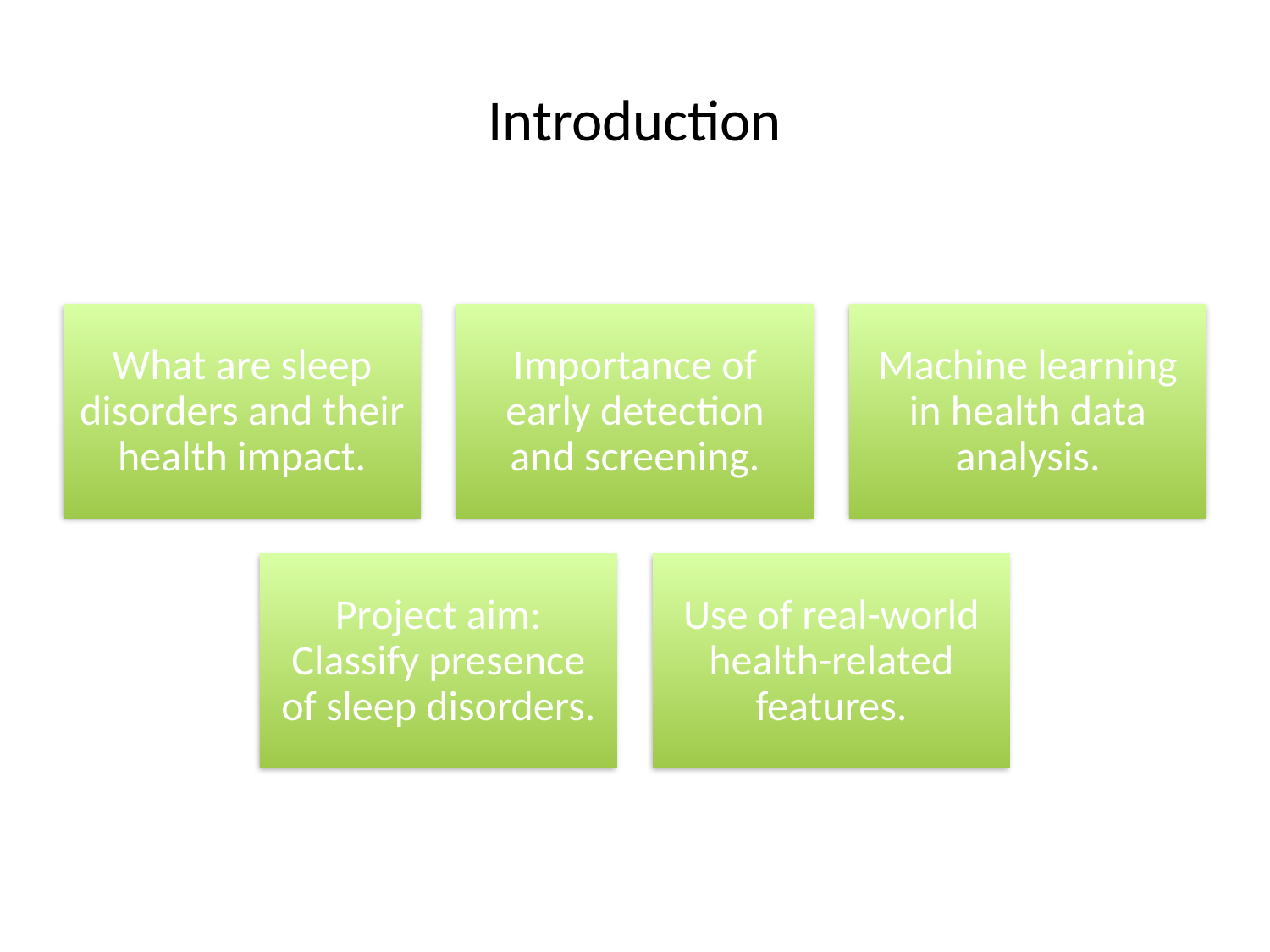

# Introduction
What are sleep disorders and their health impact.
Importance of early detection and screening.
Machine learning in health data analysis.
Project aim: Classify presence of sleep disorders.
Use of real-world health-related features.